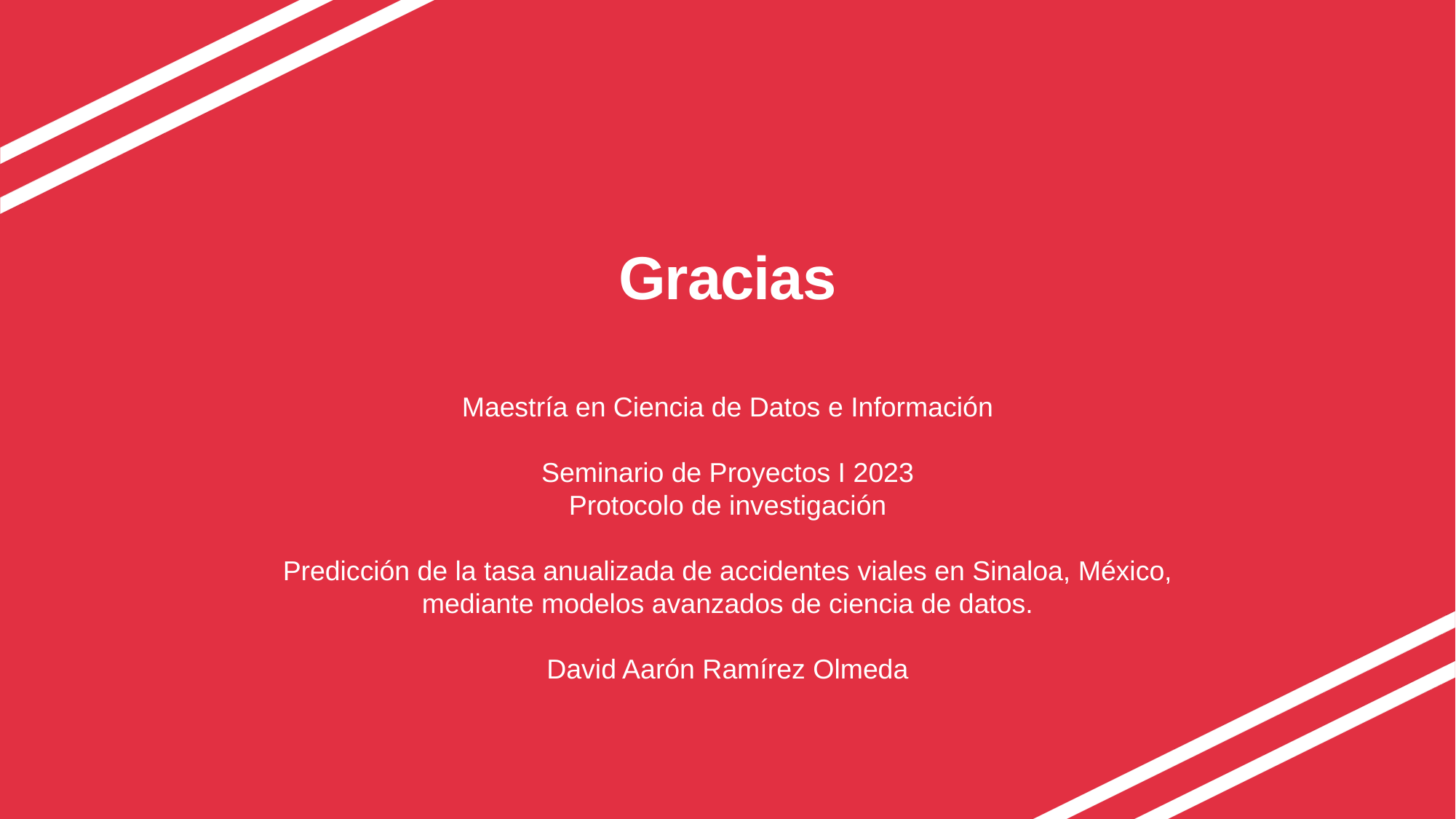

# Gracias
Maestría en Ciencia de Datos e Información

Seminario de Proyectos I 2023
Protocolo de investigación

Predicción de la tasa anualizada de accidentes viales en Sinaloa, México, mediante modelos avanzados de ciencia de datos.

David Aarón Ramírez Olmeda